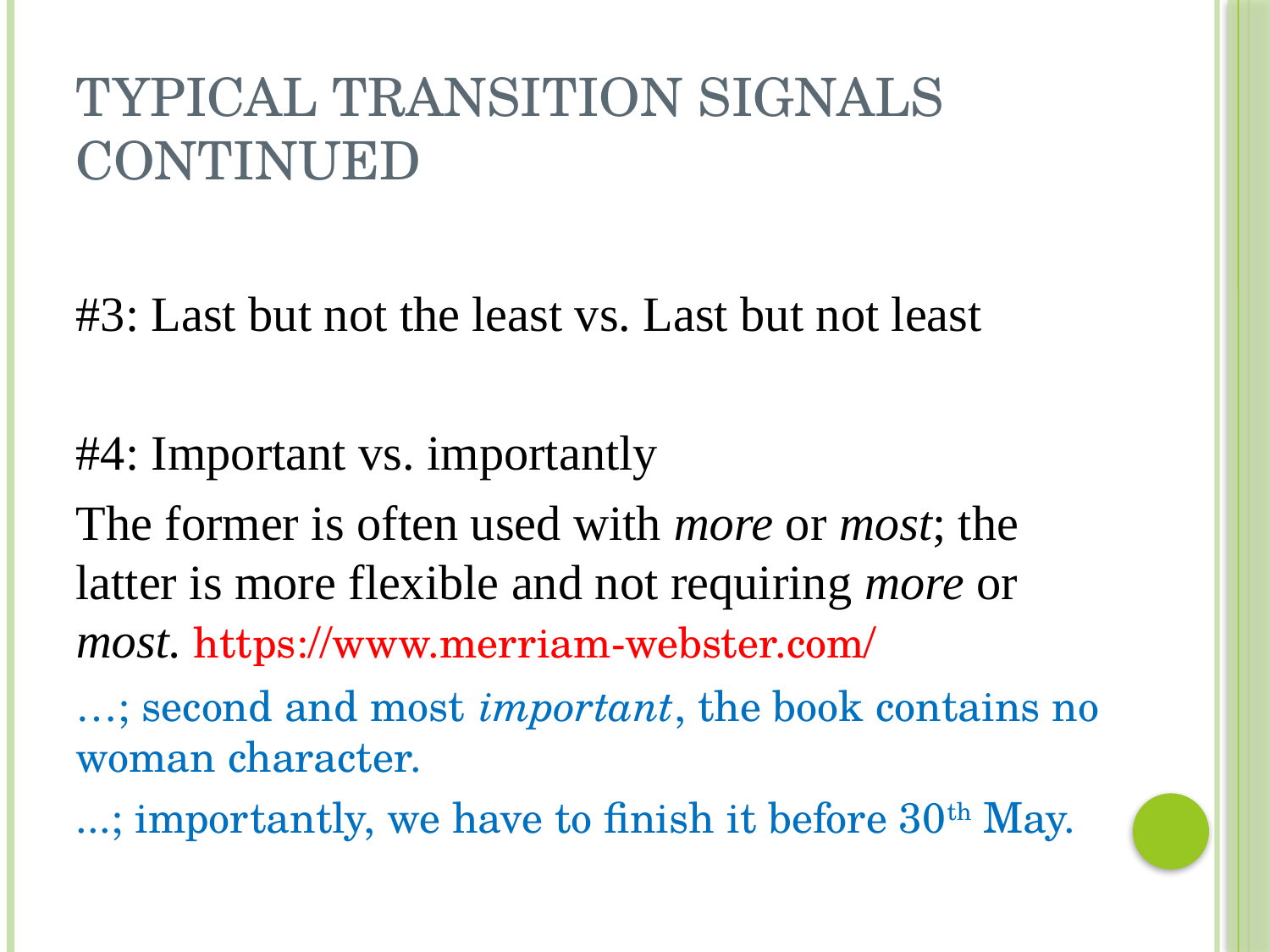

# Typical Transition signals continued
#3: Last but not the least vs. Last but not least

#4: Important vs. importantly
The former is often used with more or most; the latter is more flexible and not requiring more or most. https://www.merriam-webster.com/
…; second and most important, the book contains no woman character.
...; importantly, we have to finish it before 30th May.